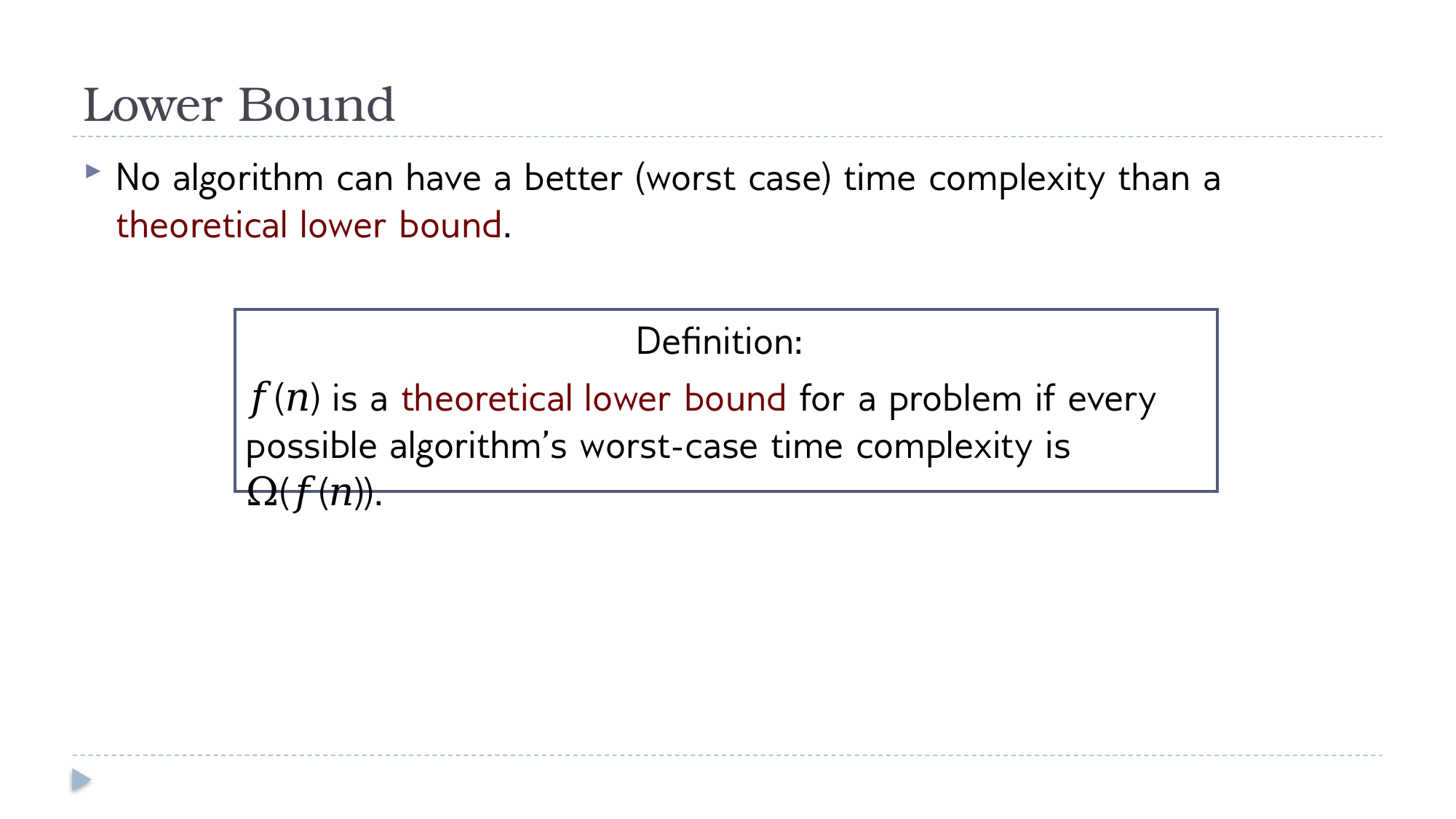

# Lower Bound
No algorithm can have a better (worst case) time complexity than a theoretical lower bound.

Definition:
𝑓(𝑛) is a theoretical lower bound for a problem if every possible algorithm’s worst-case time complexity is Ω(𝑓(𝑛)).